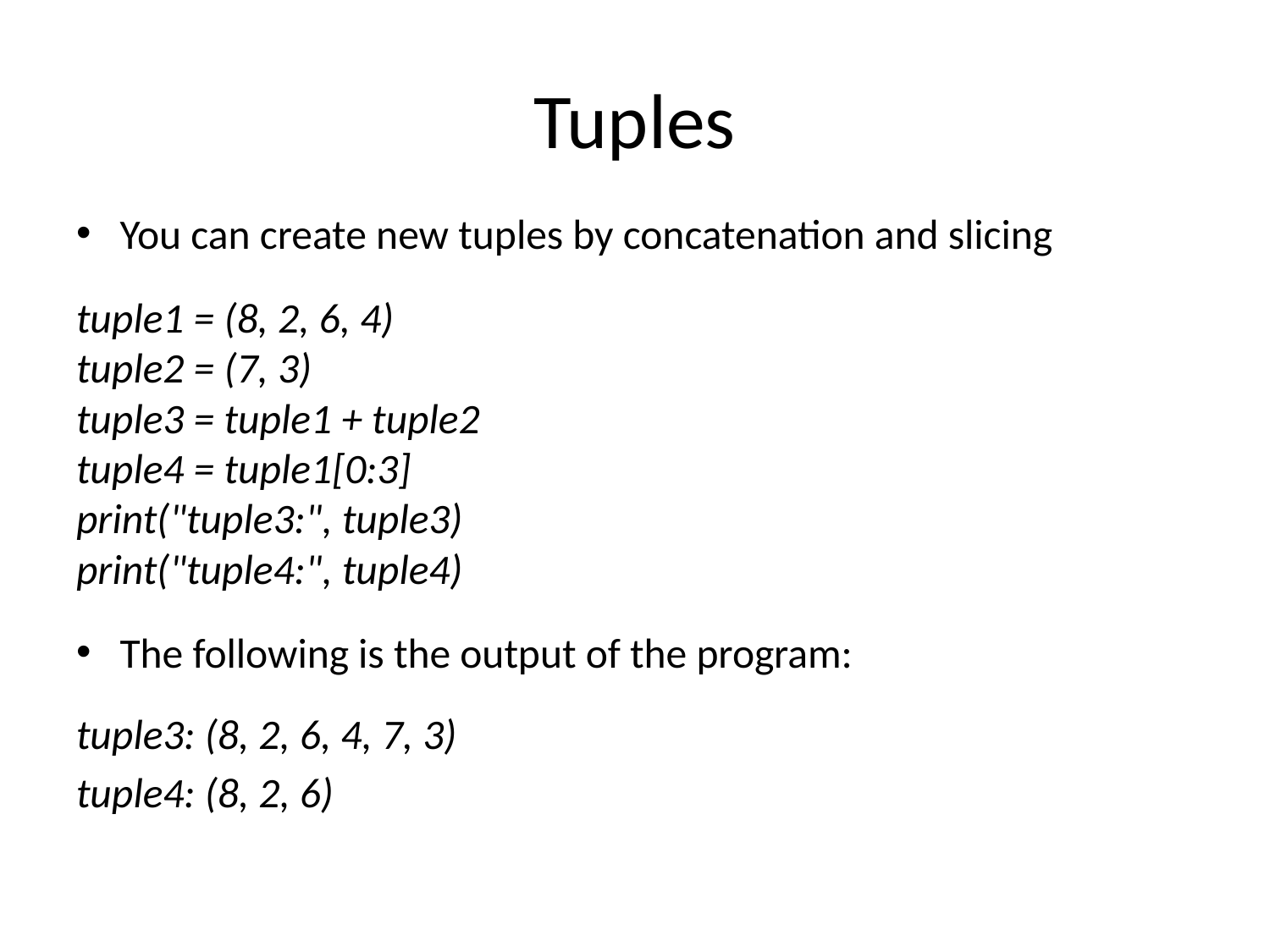

# Tuples
You can create new tuples by concatenation and slicing

tuple1 = (8, 2, 6, 4)
tuple2 = (7, 3)
tuple3 = tuple1 + tuple2
tuple4 = tuple1[0:3]
print("tuple3:", tuple3)
print("tuple4:", tuple4)

The following is the output of the program:

tuple3: (8, 2, 6, 4, 7, 3)
tuple4: (8, 2, 6)